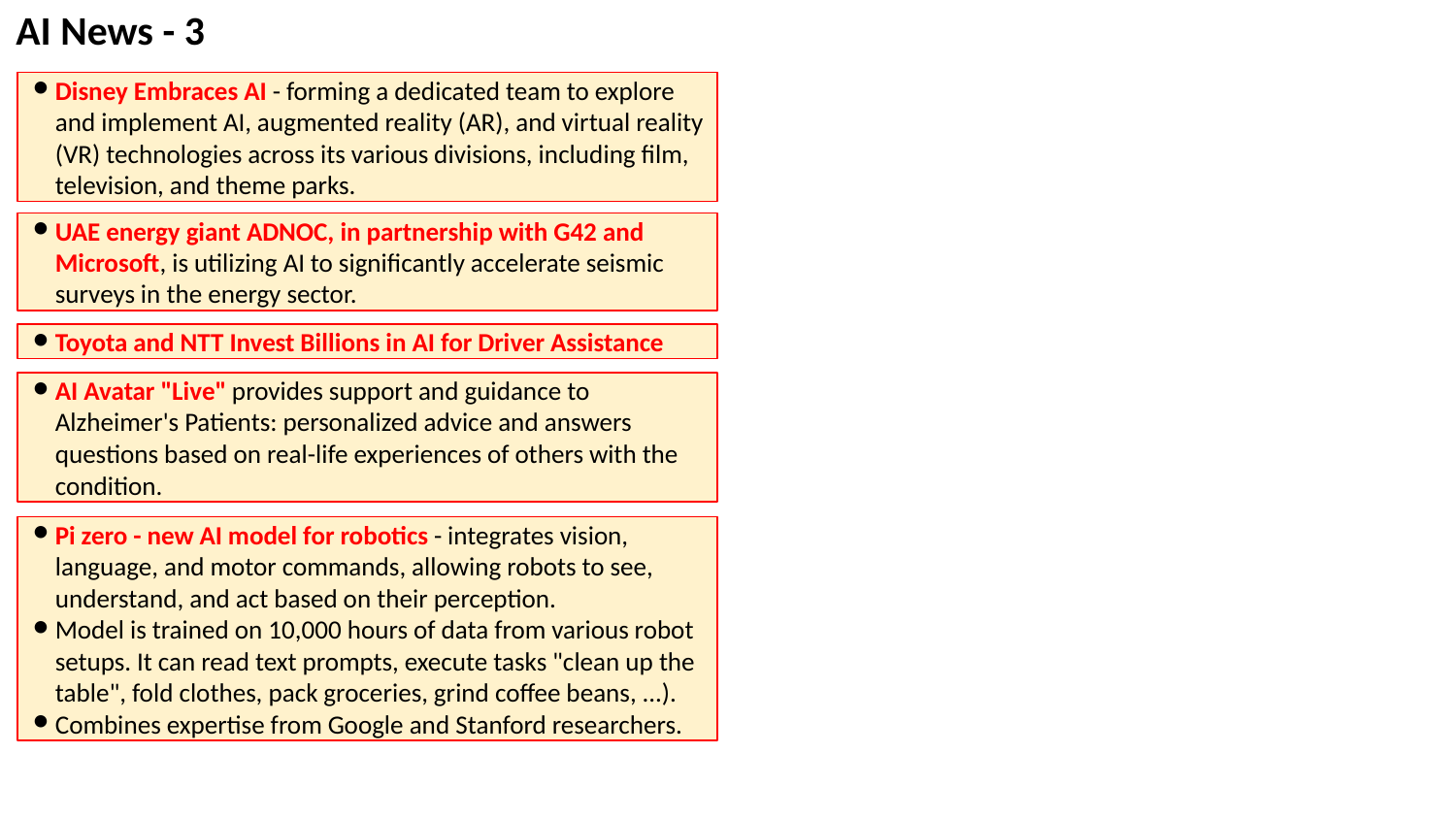

AI News - 3
Disney Embraces AI - forming a dedicated team to explore and implement AI, augmented reality (AR), and virtual reality (VR) technologies across its various divisions, including film, television, and theme parks.
UAE energy giant ADNOC, in partnership with G42 and Microsoft, is utilizing AI to significantly accelerate seismic surveys in the energy sector.
Toyota and NTT Invest Billions in AI for Driver Assistance
AI Avatar "Live" provides support and guidance to Alzheimer's Patients: personalized advice and answers questions based on real-life experiences of others with the condition.
Pi zero - new AI model for robotics - integrates vision, language, and motor commands, allowing robots to see, understand, and act based on their perception.
Model is trained on 10,000 hours of data from various robot setups. It can read text prompts, execute tasks "clean up the table", fold clothes, pack groceries, grind coffee beans, ...).
Combines expertise from Google and Stanford researchers.